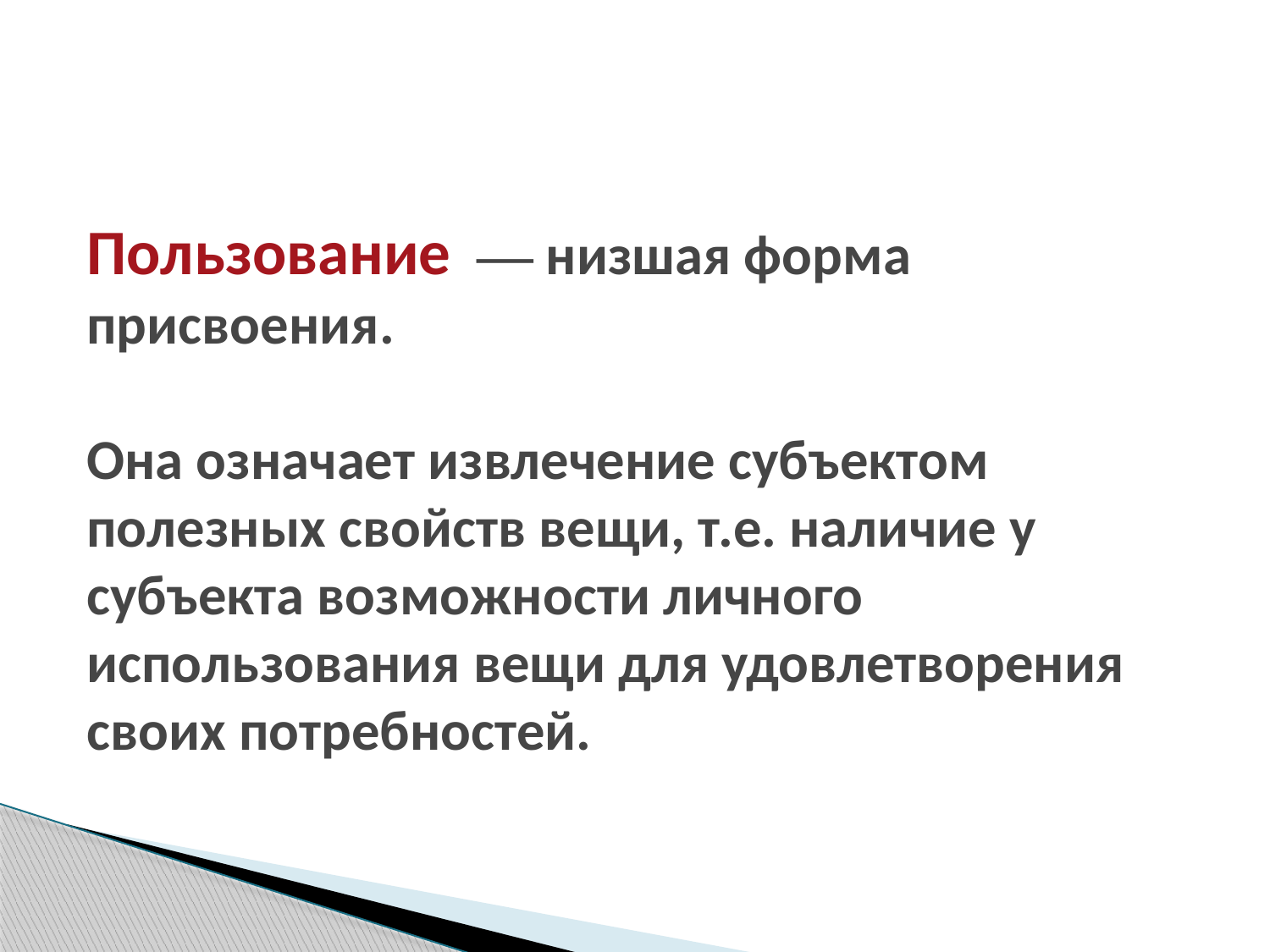

# Пользование  — низшая форма присвоения. Она означает извлечение субъектом полезных свойств вещи, т.е. наличие у субъекта возможности личного использования вещи для удовлетворения своих потребностей.